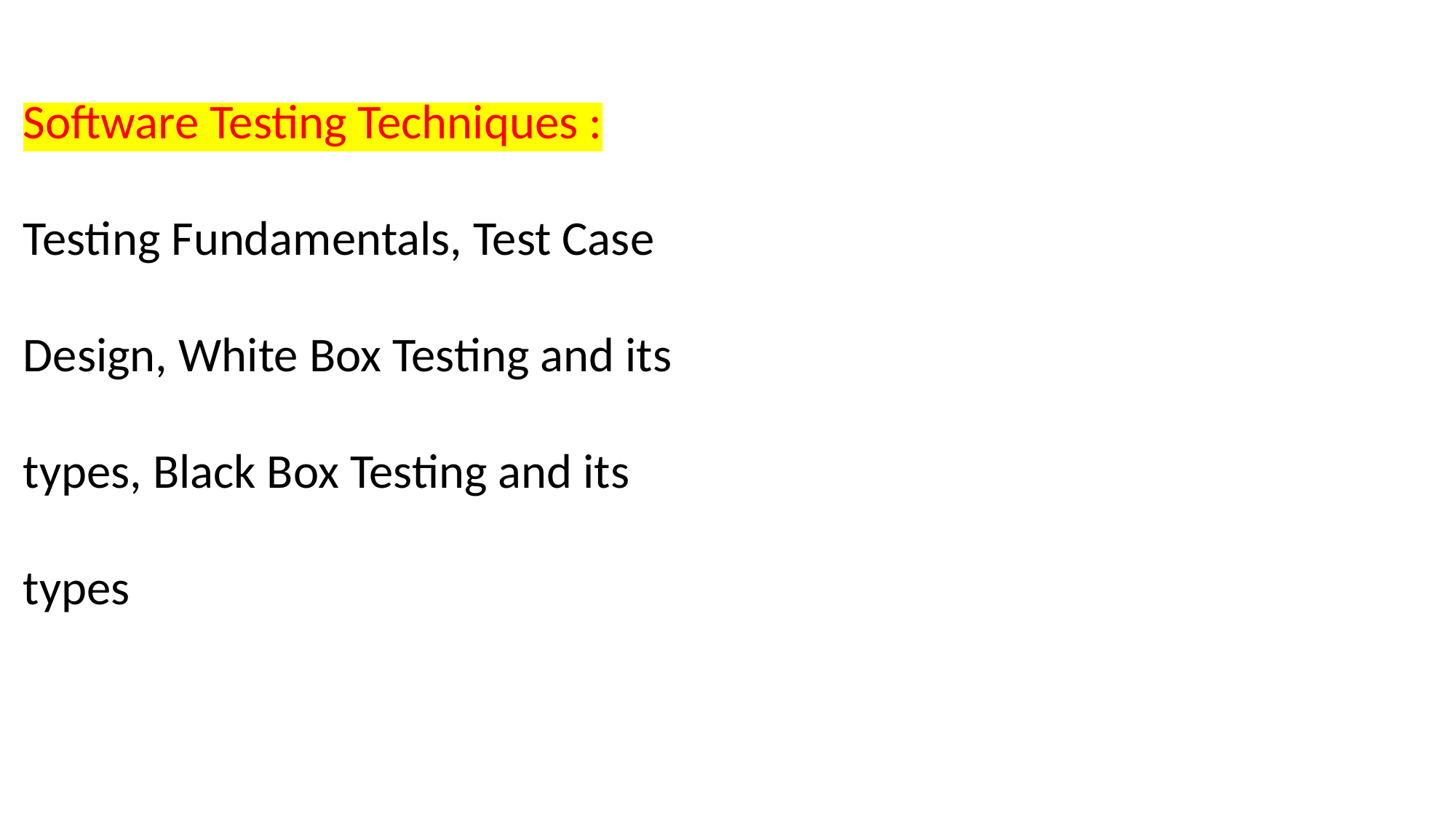

Software Testing Techniques : Testing Fundamentals, Test Case Design, White Box Testing and its types, Black Box Testing and its types